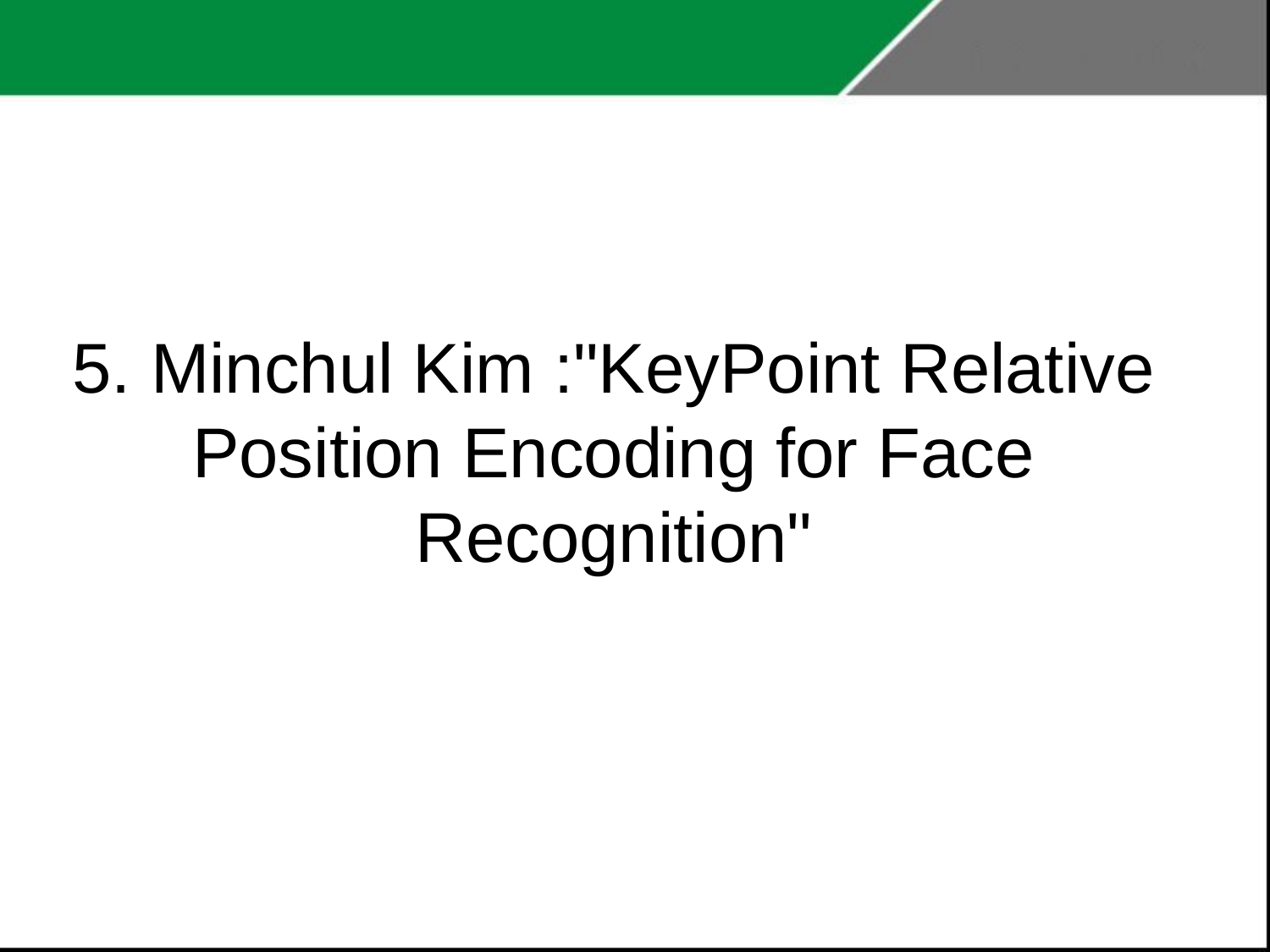

# 5. Minchul Kim :"KeyPoint Relative Position Encoding for Face Recognition"